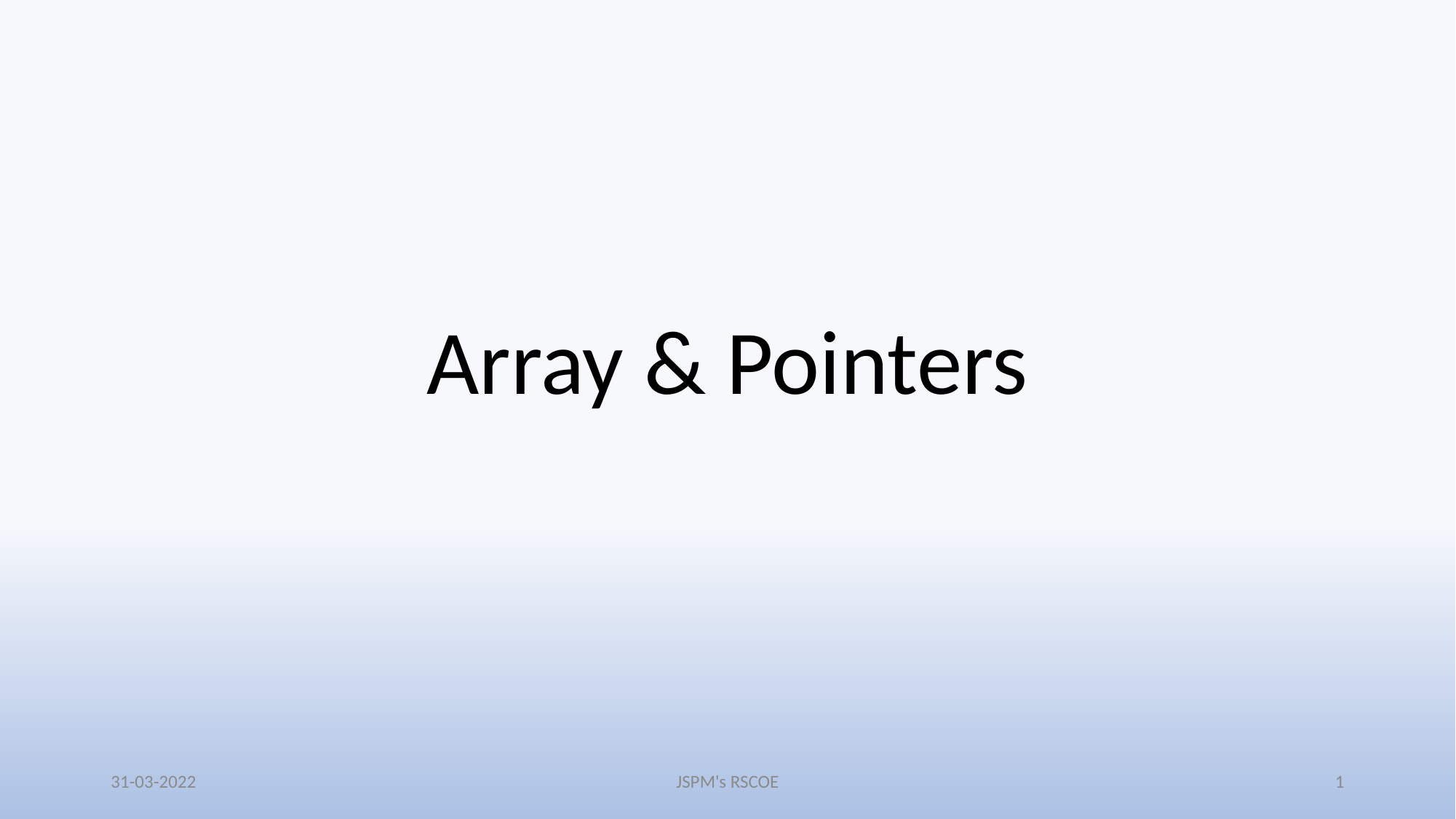

# Array & Pointers

31-03-2022
JSPM's RSCOE
1